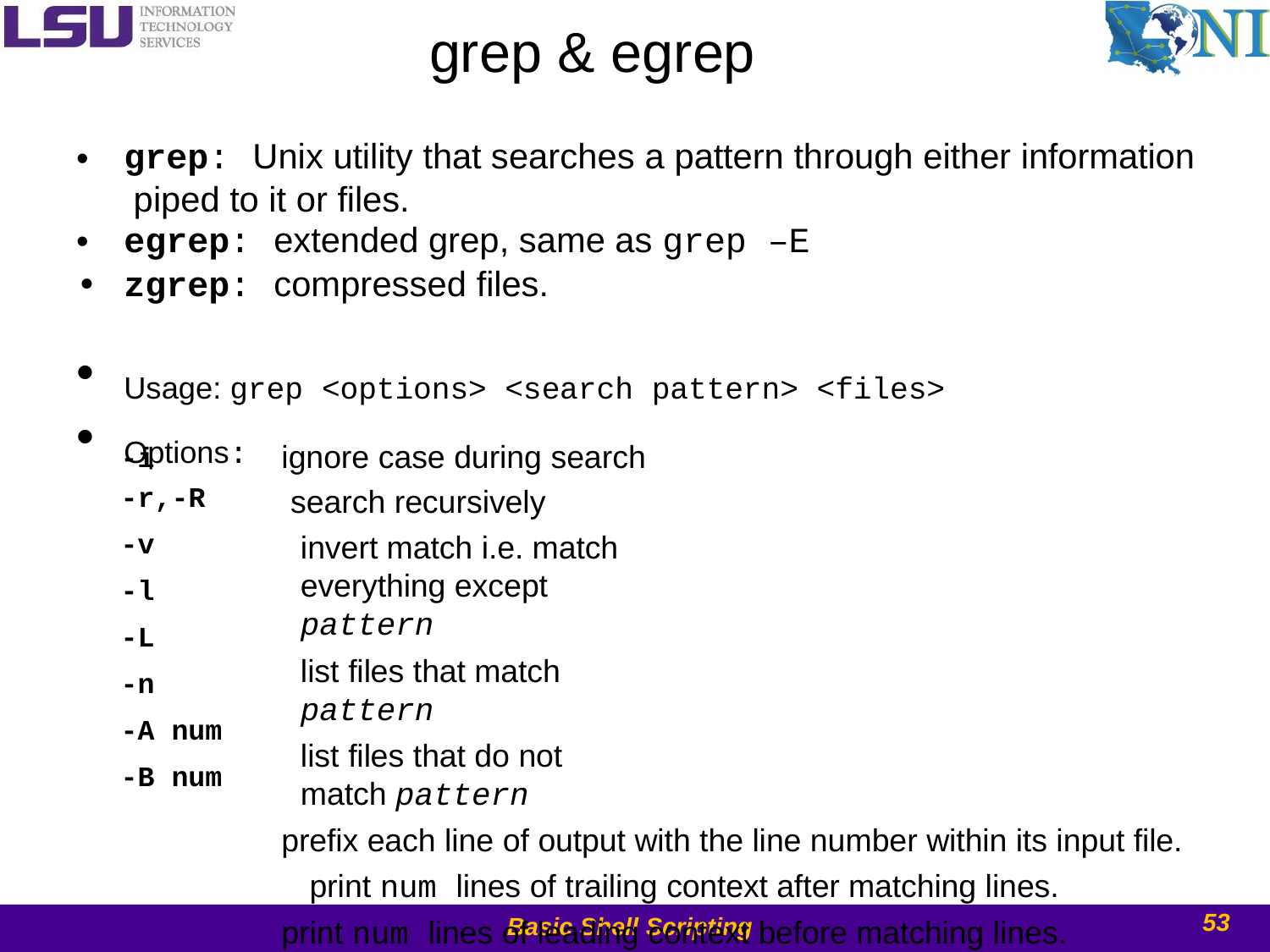

# grep & egrep
grep:	Unix utility that searches a pattern through either information  piped to it or files.
egrep:	extended grep, same as grep –E
zgrep:	compressed files.
•
•
•
Usage: grep <options> <search pattern> <files>
Options:
ignore case during search  search recursively
invert match i.e. match everything except pattern
list files that match pattern
list files that do not match pattern
prefix each line of output with the line number within its input file.  print num lines of trailing context after matching lines.
print num lines of leading context before matching lines.
-i
-r,-R
-v
-l
-L
-n
-A num
-B num
53
Basic Shell Scripting